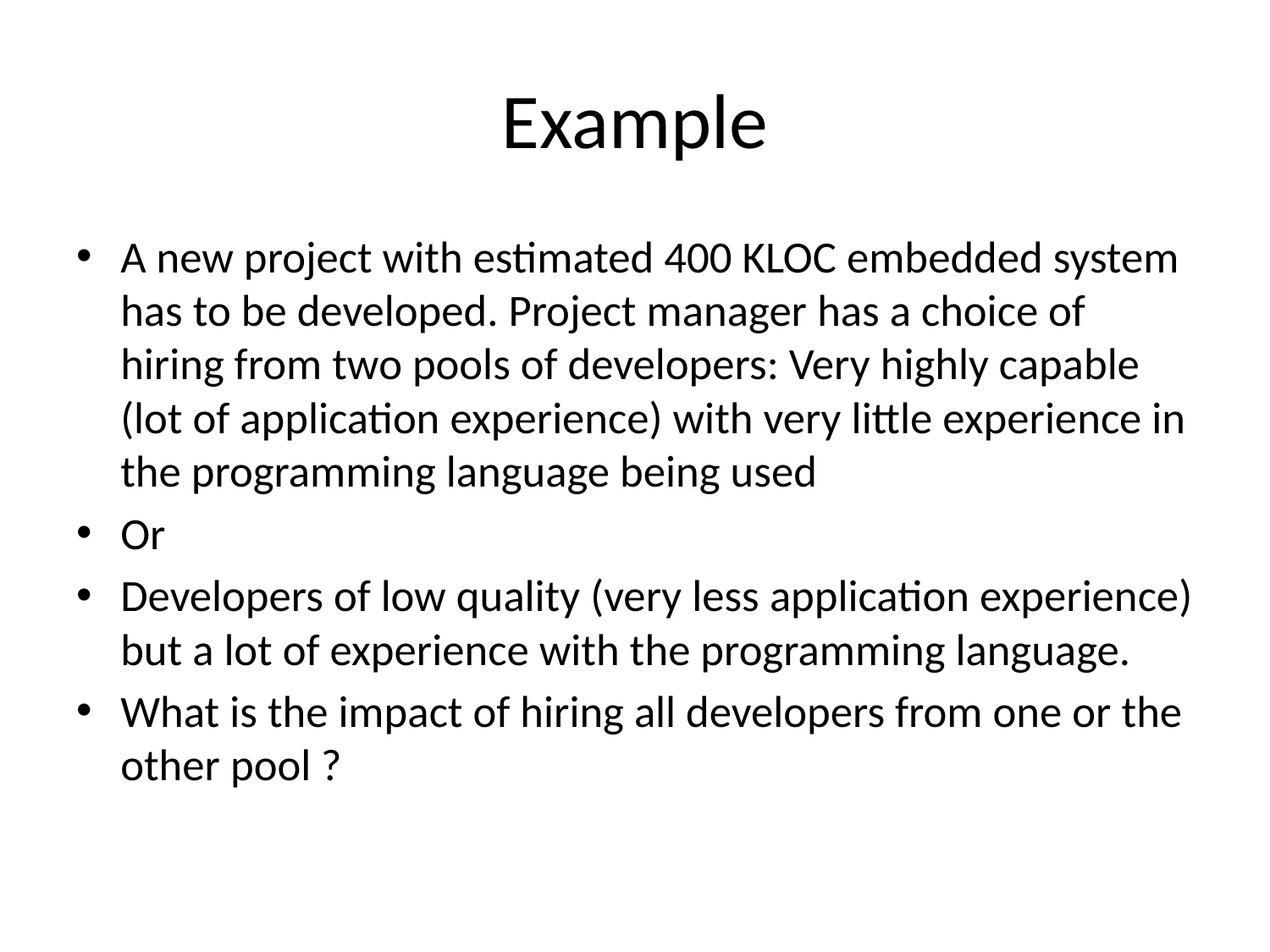

# Example
A new project with estimated 400 KLOC embedded system has to be developed. Project manager has a choice of hiring from two pools of developers: Very highly capable (lot of application experience) with very little experience in the programming language being used
Or
Developers of low quality (very less application experience) but a lot of experience with the programming language.
What is the impact of hiring all developers from one or the other pool ?